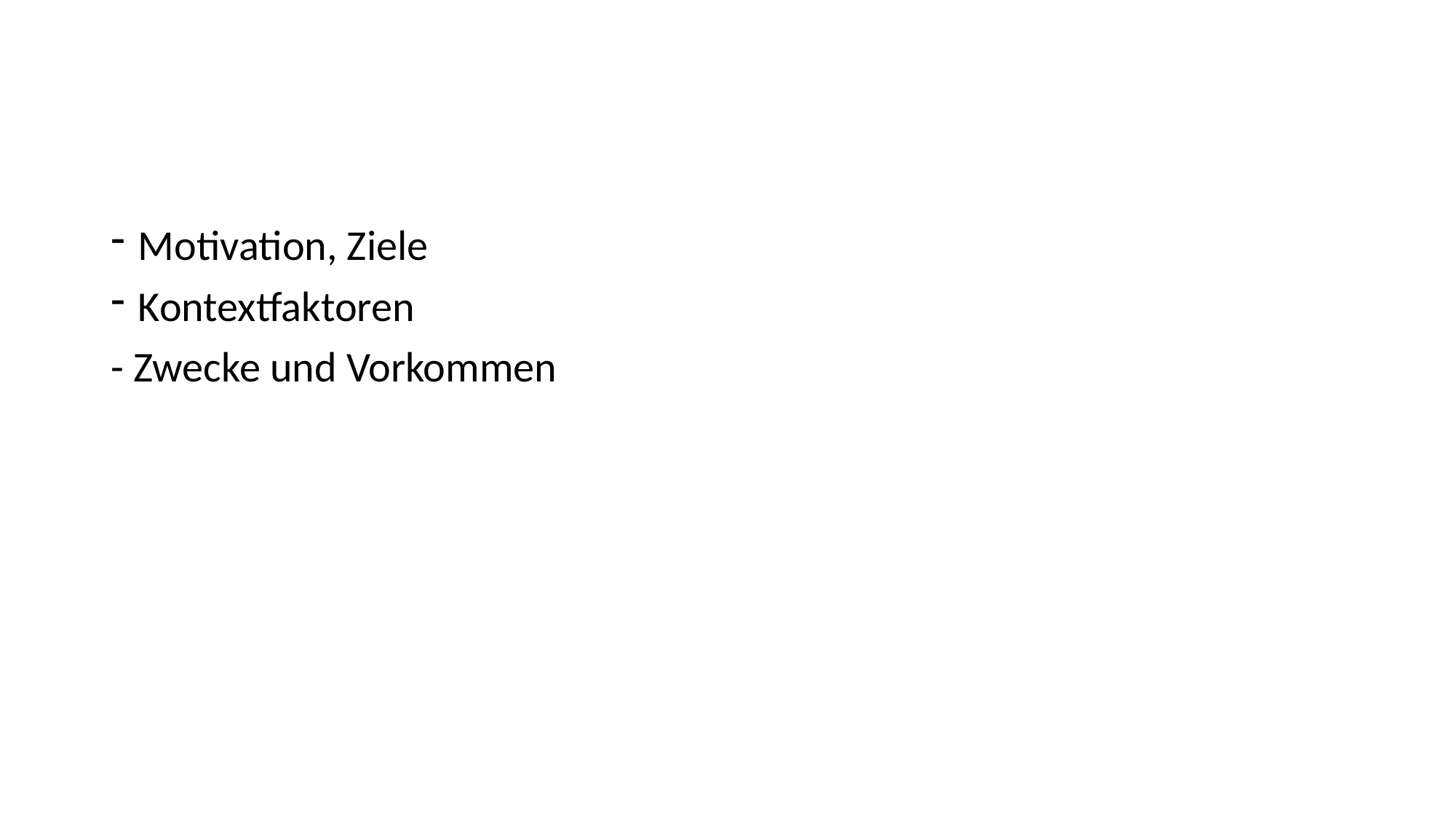

#
Motivation, Ziele
Kontextfaktoren
- Zwecke und Vorkommen